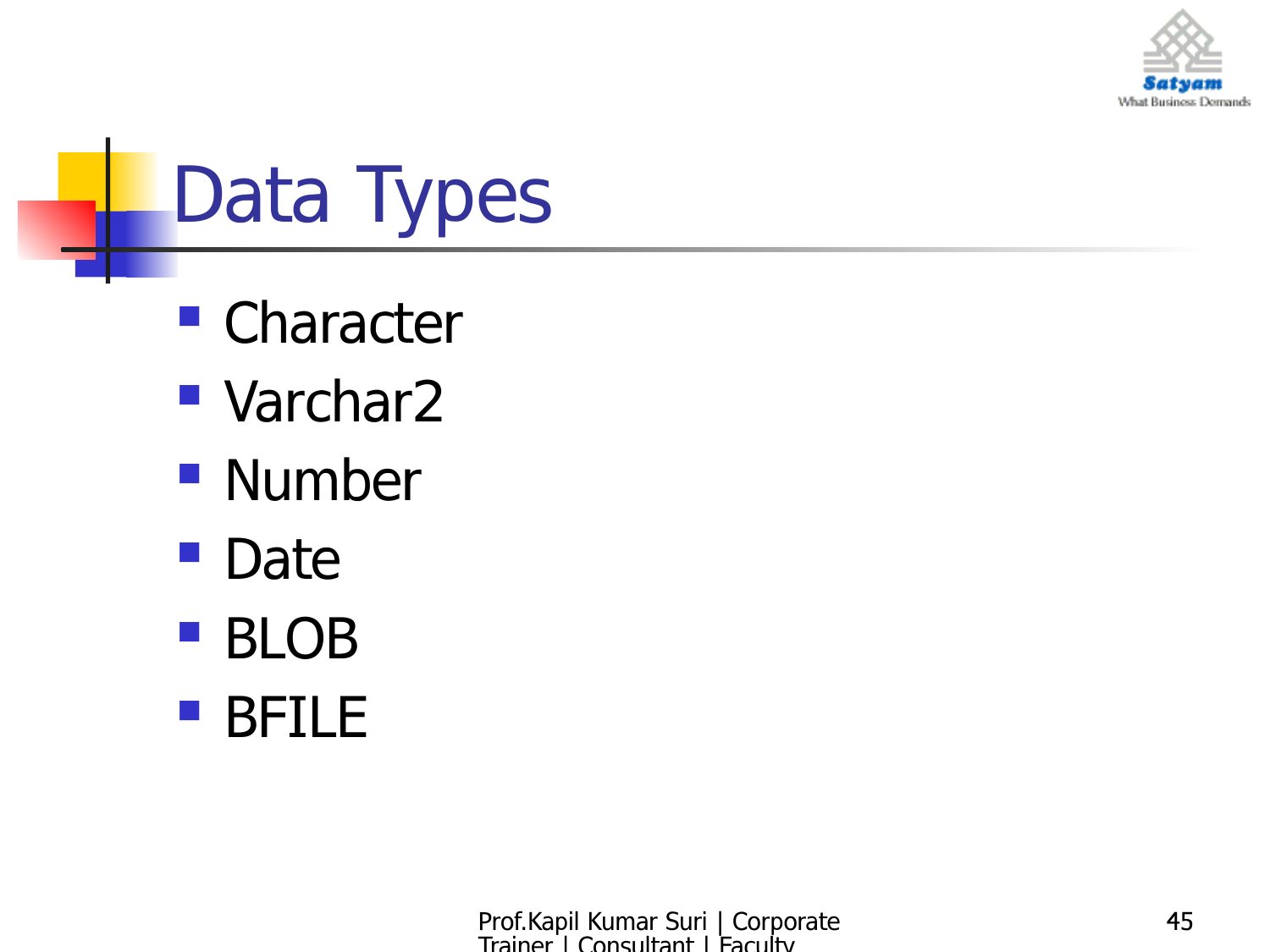

# Data Types
Character
Varchar2
Number
Date
BLOB
BFILE
Prof.Kapil Kumar Suri | Corporate Trainer | Consultant | Faculty
45